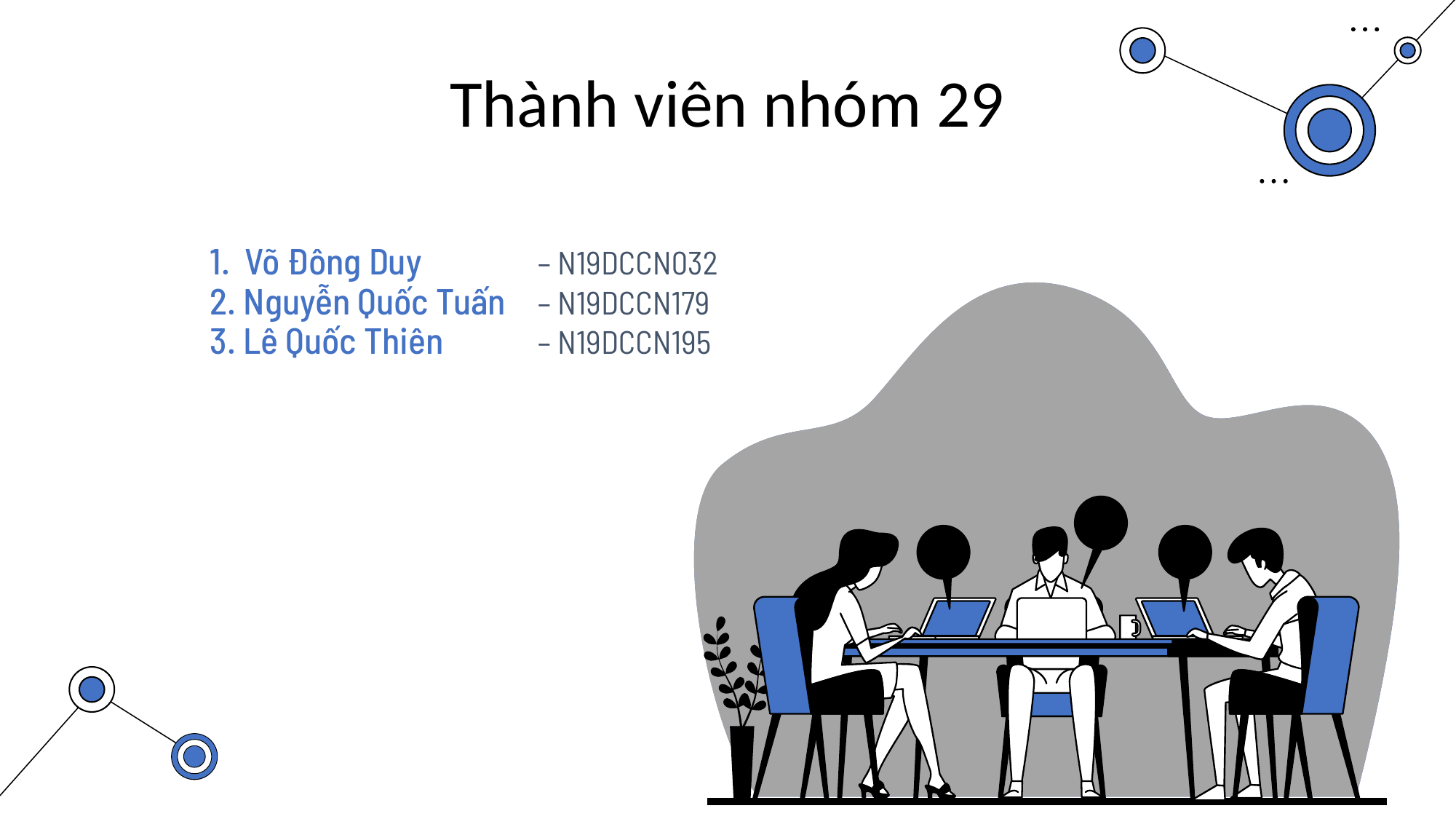

# Thành viên nhóm 29
1.  Võ Đông Duy		– N19DCCN032
2. Nguyễn Quốc Tuấn	– N19DCCN179
3. Lê Quốc Thiên	– N19DCCN195